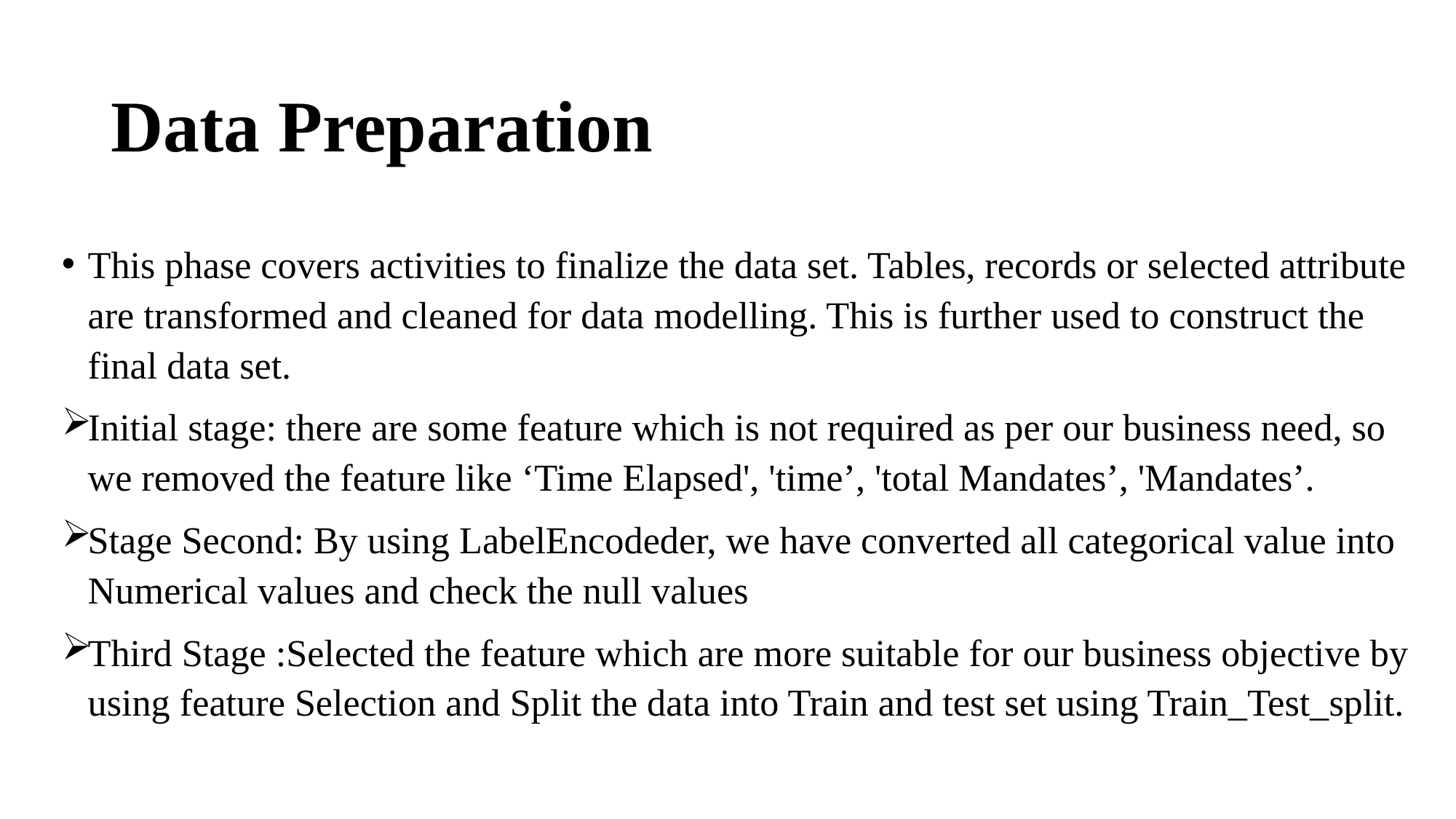

# Data Preparation
This phase covers activities to finalize the data set. Tables, records or selected attribute are transformed and cleaned for data modelling. This is further used to construct the final data set.
Initial stage: there are some feature which is not required as per our business need, so we removed the feature like ‘Time Elapsed', 'time’, 'total Mandates’, 'Mandates’.
Stage Second: By using LabelEncodeder, we have converted all categorical value into Numerical values and check the null values
Third Stage :Selected the feature which are more suitable for our business objective by using feature Selection and Split the data into Train and test set using Train_Test_split.